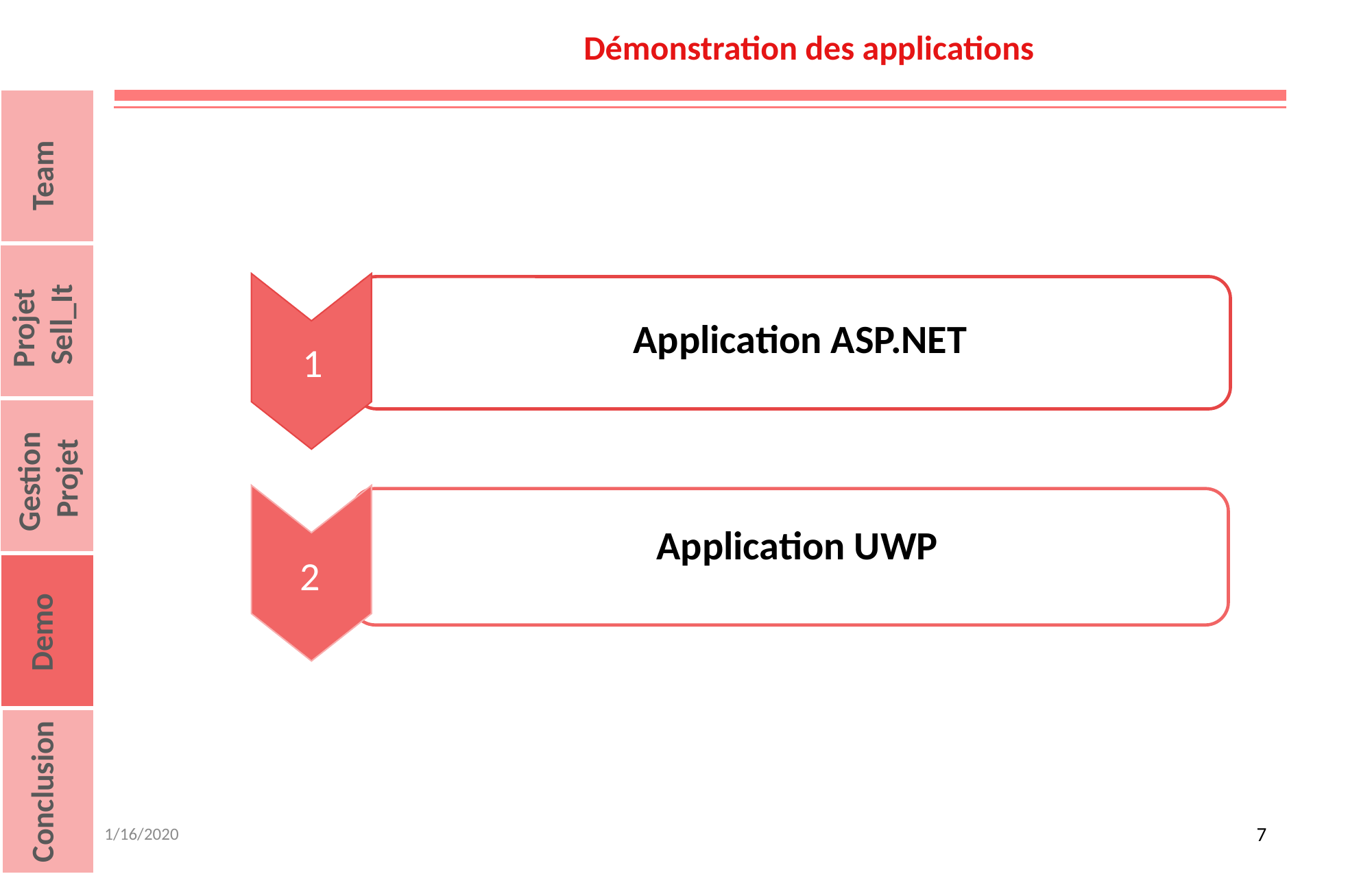

Démonstration des applications

Team

Application ASP.NET
1
Projet
Sell_It

Gestion
Projet

2
Application UWP

Demo

Conclusion
1/16/2020
7